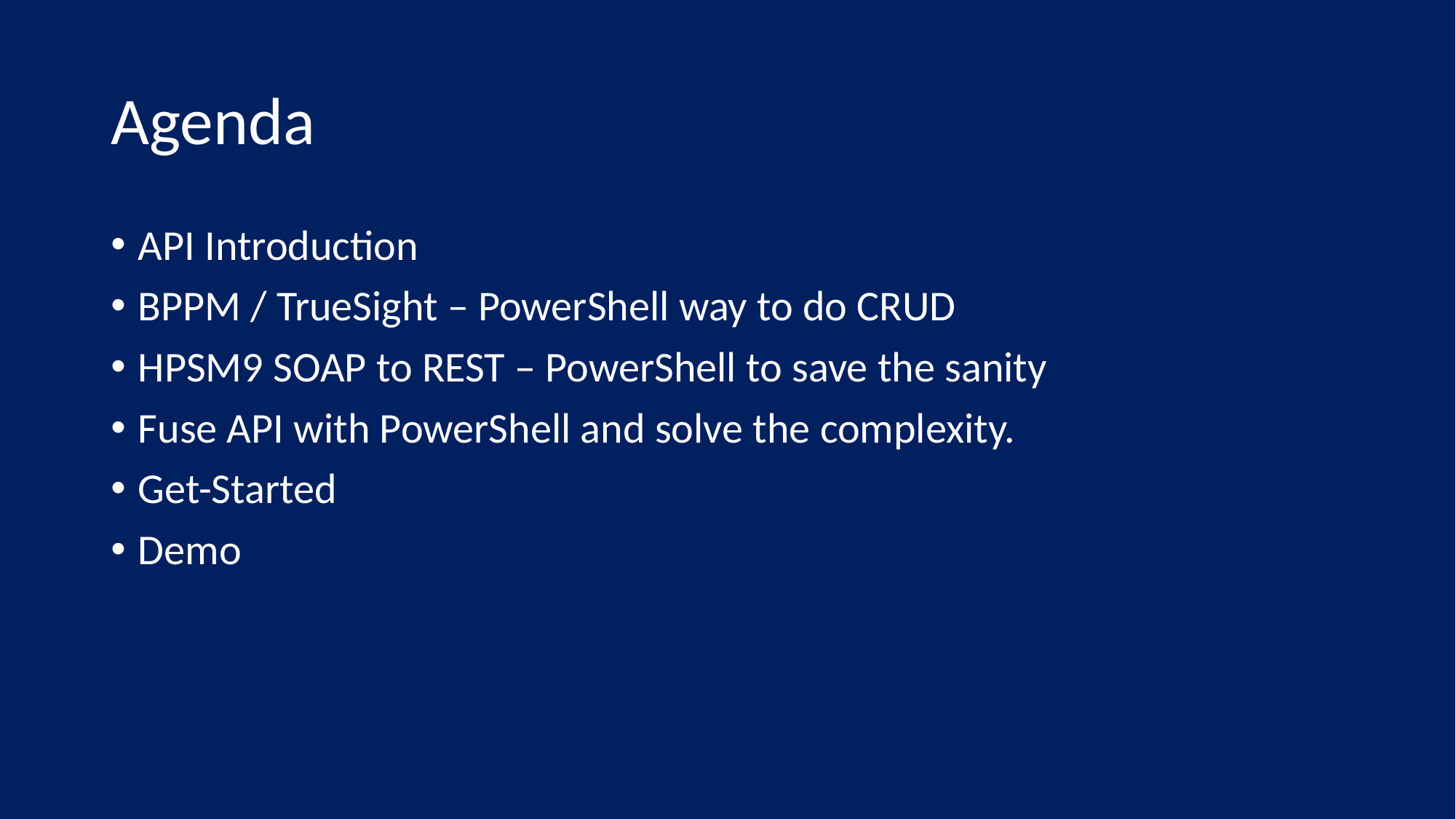

# Agenda
API Introduction
BPPM / TrueSight – PowerShell way to do CRUD
HPSM9 SOAP to REST – PowerShell to save the sanity
Fuse API with PowerShell and solve the complexity.
Get-Started
Demo